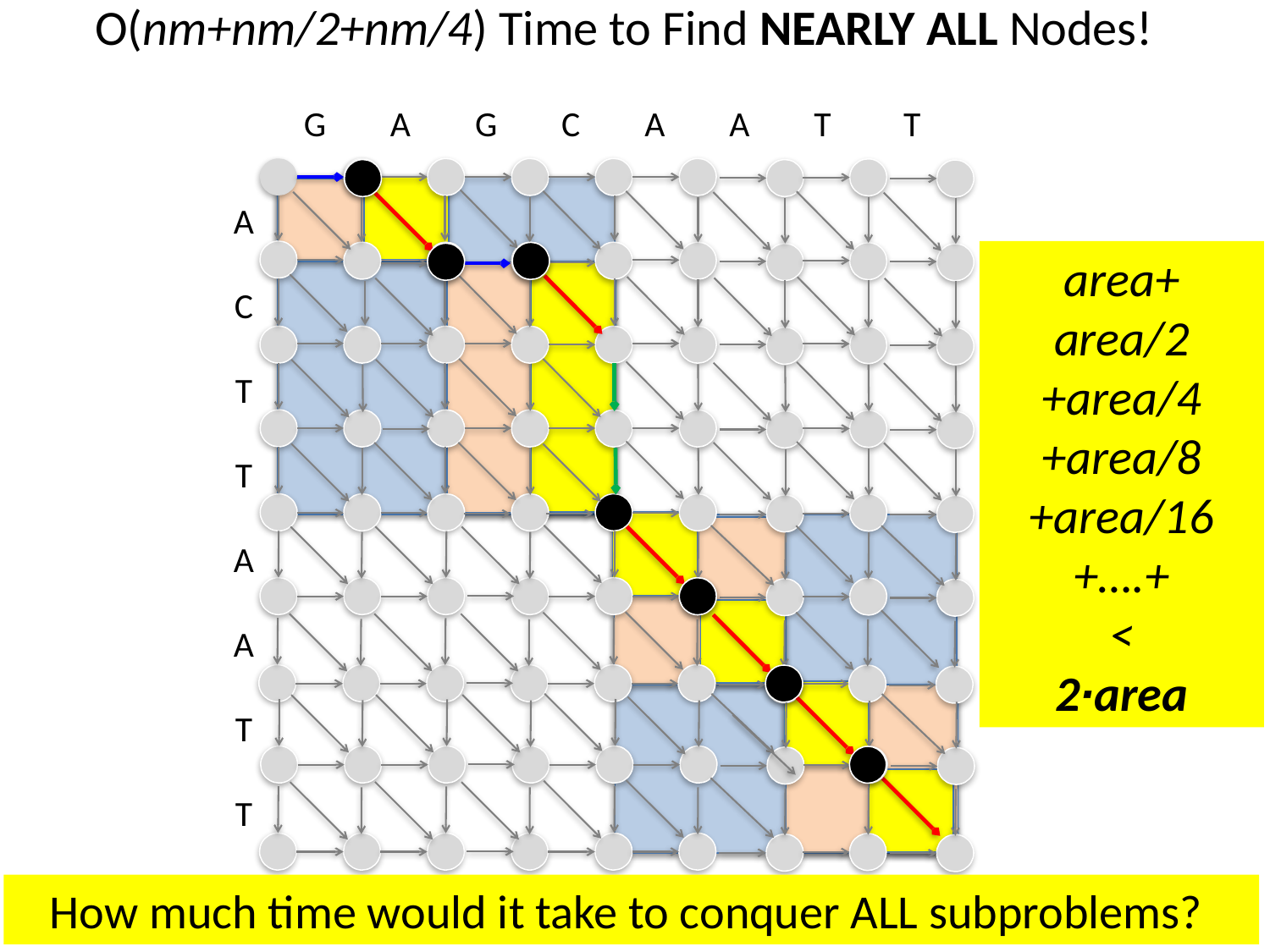

O(nm+nm/2+nm/4) Time to Find NEARLY ALL Nodes!
G        A        G        C        A        A        T         T

A

C

T

T

A

A

T

T

area+
area/2
+area/4
+area/8
+area/16
+….+
<
2∙area

How much time would it take to conquer ALL subproblems?